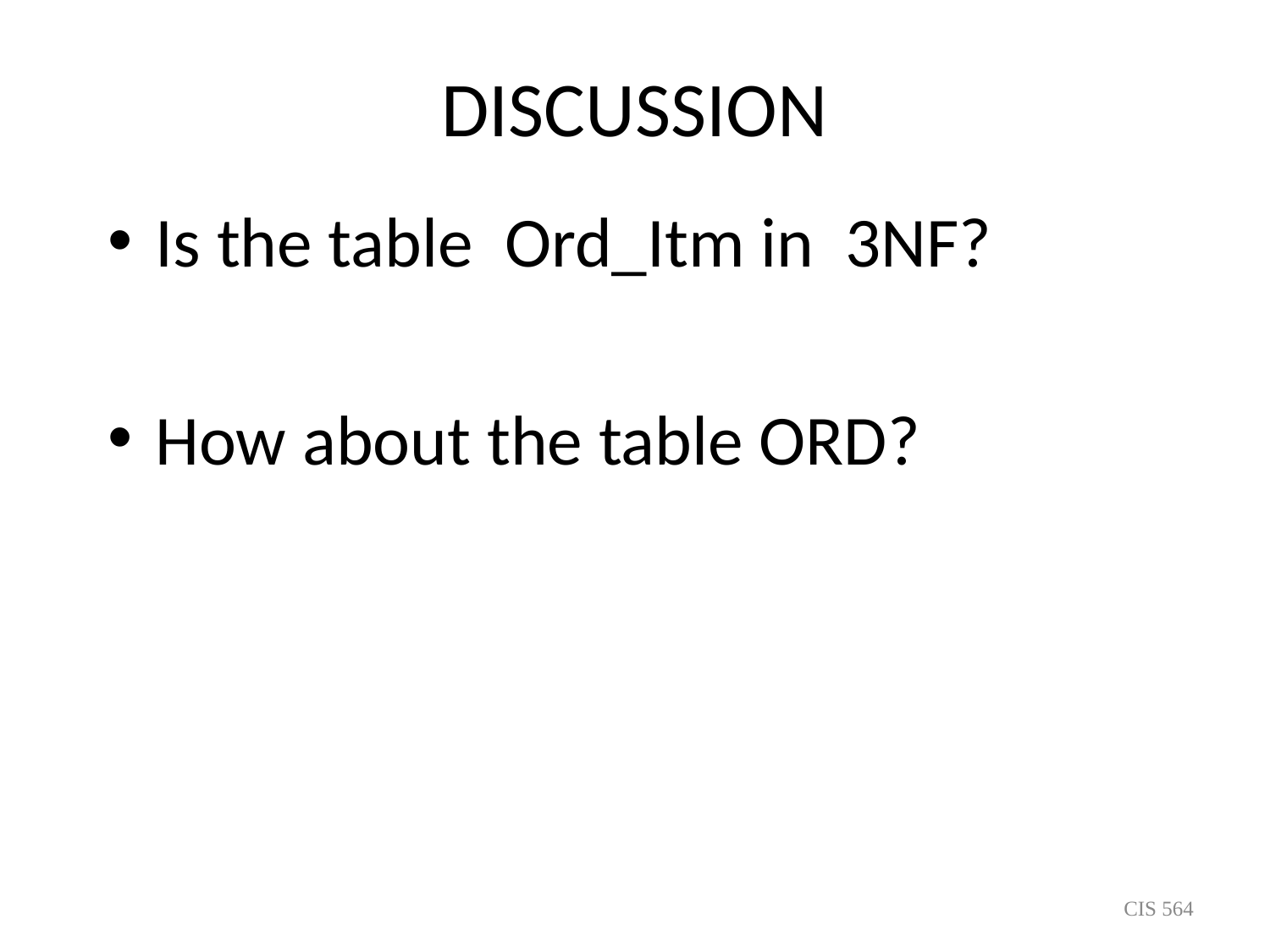

# DISCUSSION
Is the table  Ord_Itm in  3NF?

How about the table ORD?
CIS 564